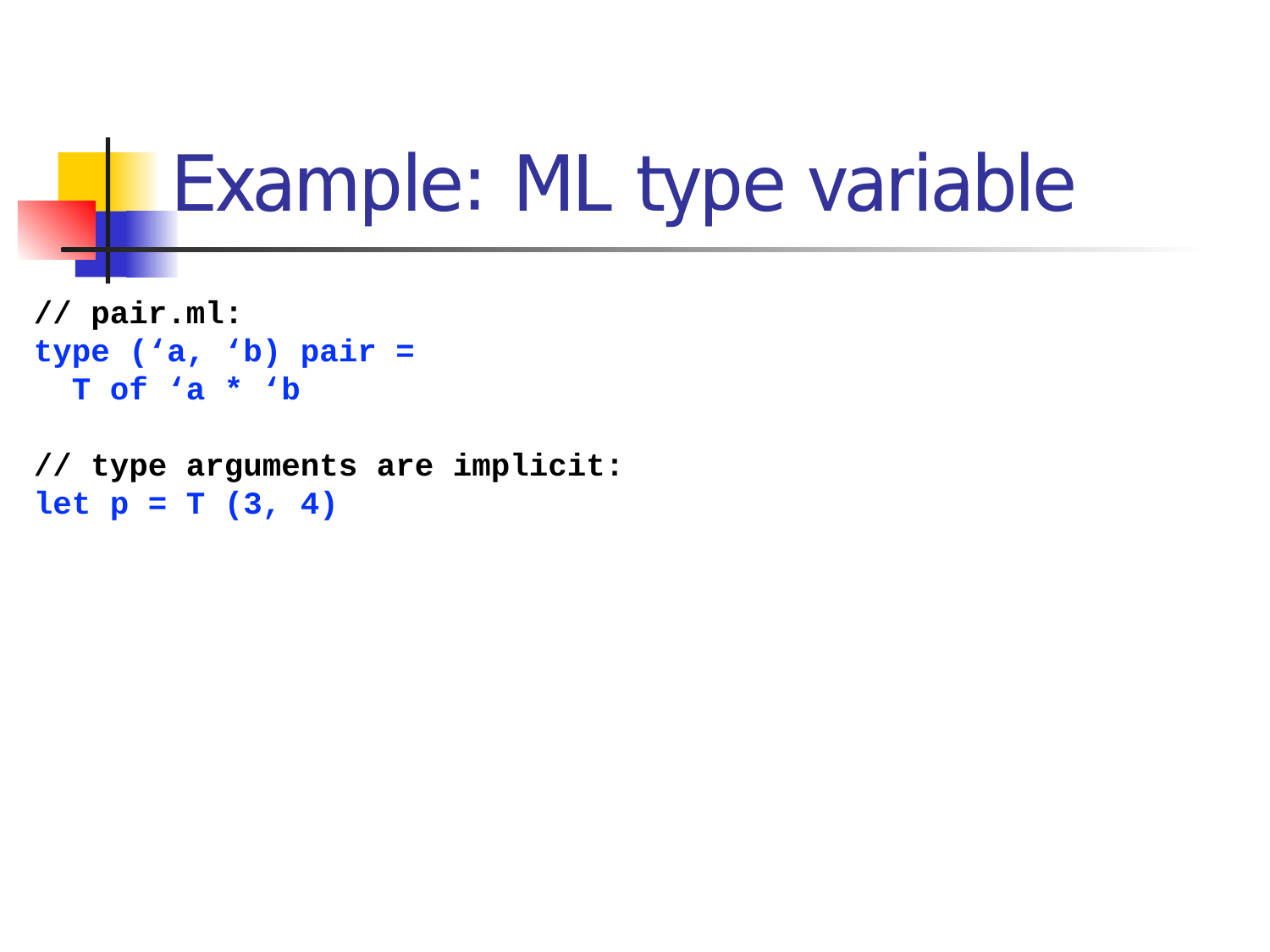

# Example: ML type variable
// pair.ml:
type (‘a, ‘b) pair =
  T of ‘a * ‘b

// type arguments are implicit:
let p = T (3, 4)